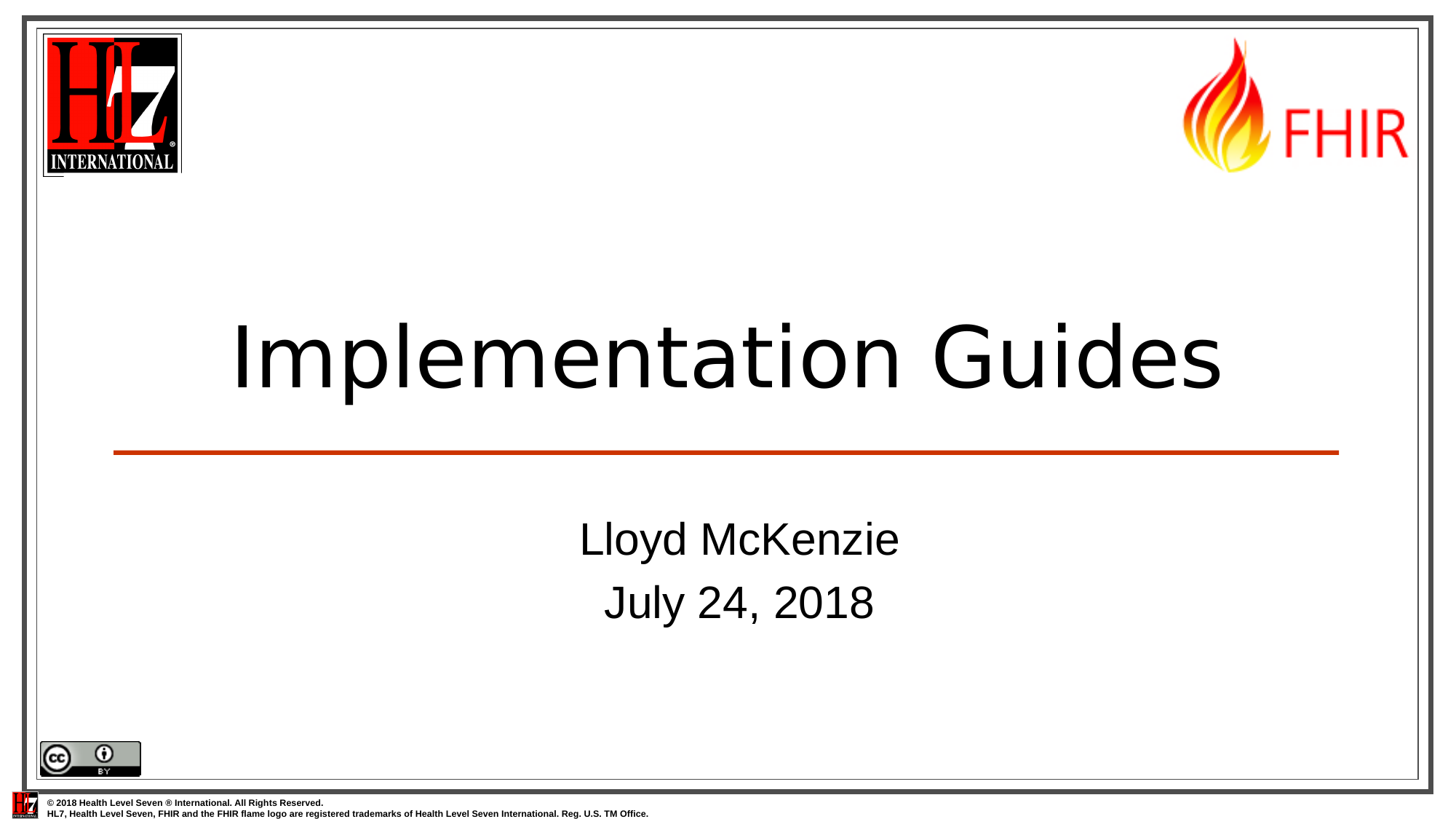

# Implementation Guides
Lloyd McKenzie
July 24, 2018